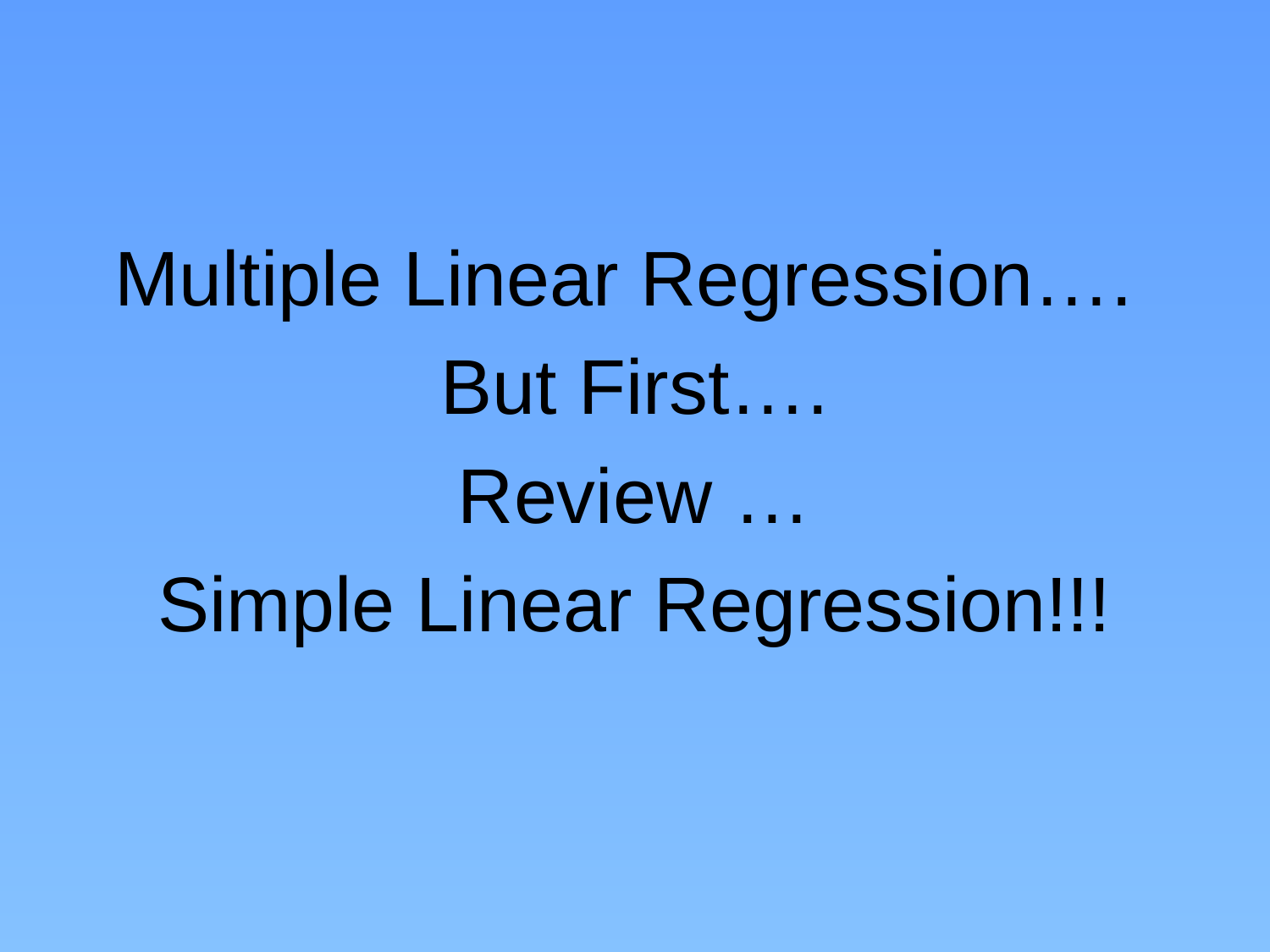

Multiple Linear Regression….
But First….
Review …
Simple Linear Regression!!!